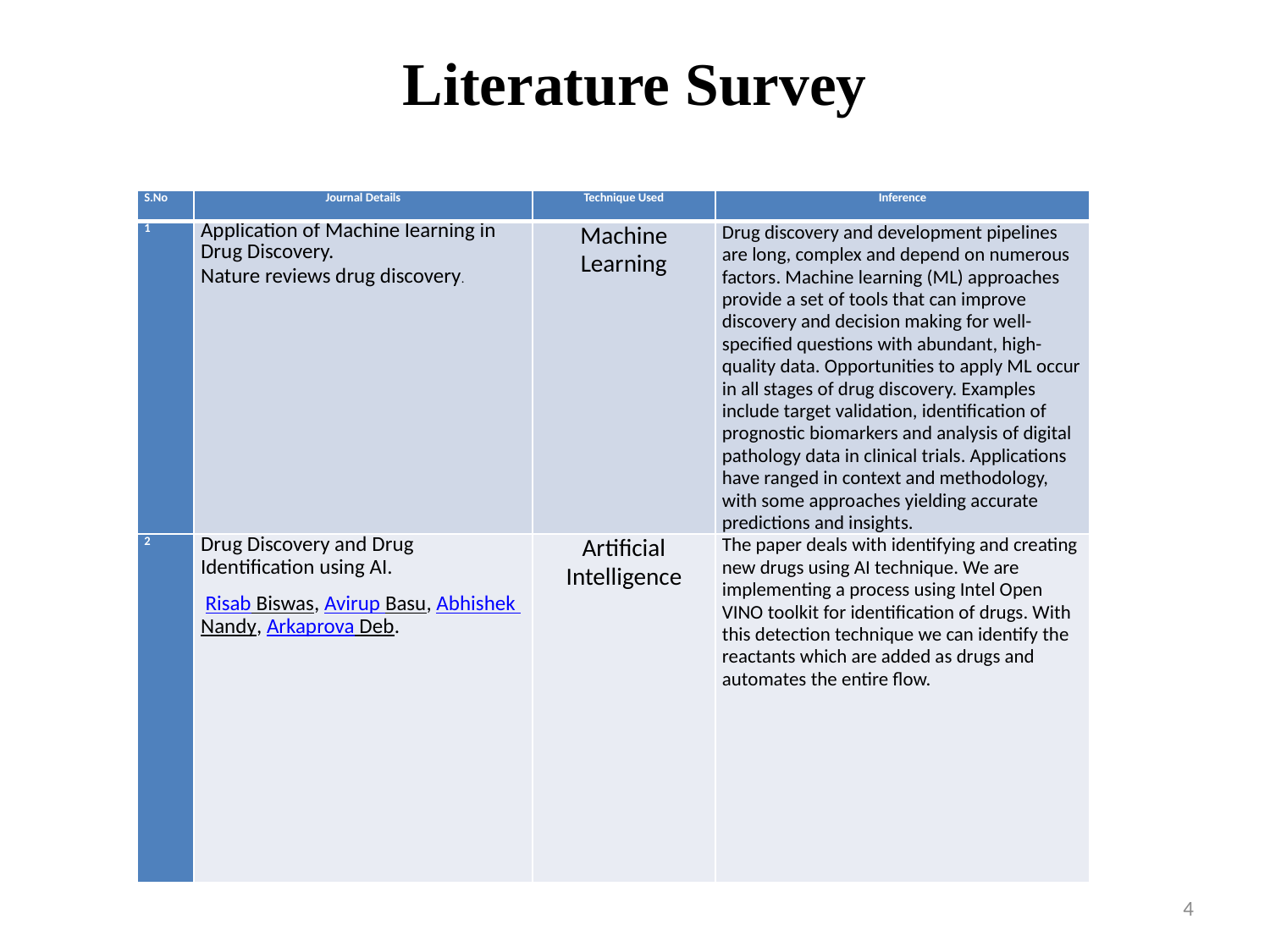

# Literature Survey
| S.No | Journal Details | Technique Used | Inference |
| --- | --- | --- | --- |
| 1 | Application of Machine learning in Drug Discovery. Nature reviews drug discovery. | Machine Learning | Drug discovery and development pipelines are long, complex and depend on numerous factors. Machine learning (ML) approaches provide a set of tools that can improve discovery and decision making for well-specified questions with abundant, high-quality data. Opportunities to apply ML occur in all stages of drug discovery. Examples include target validation, identification of prognostic biomarkers and analysis of digital pathology data in clinical trials. Applications have ranged in context and methodology, with some approaches yielding accurate predictions and insights. |
| 2 | Drug Discovery and Drug Identification using AI.  Risab Biswas, Avirup Basu, Abhishek Nandy, Arkaprova Deb. | Artificial Intelligence | The paper deals with identifying and creating new drugs using AI technique. We are implementing a process using Intel Open VINO toolkit for identification of drugs. With this detection technique we can identify the reactants which are added as drugs and automates the entire flow. |
4